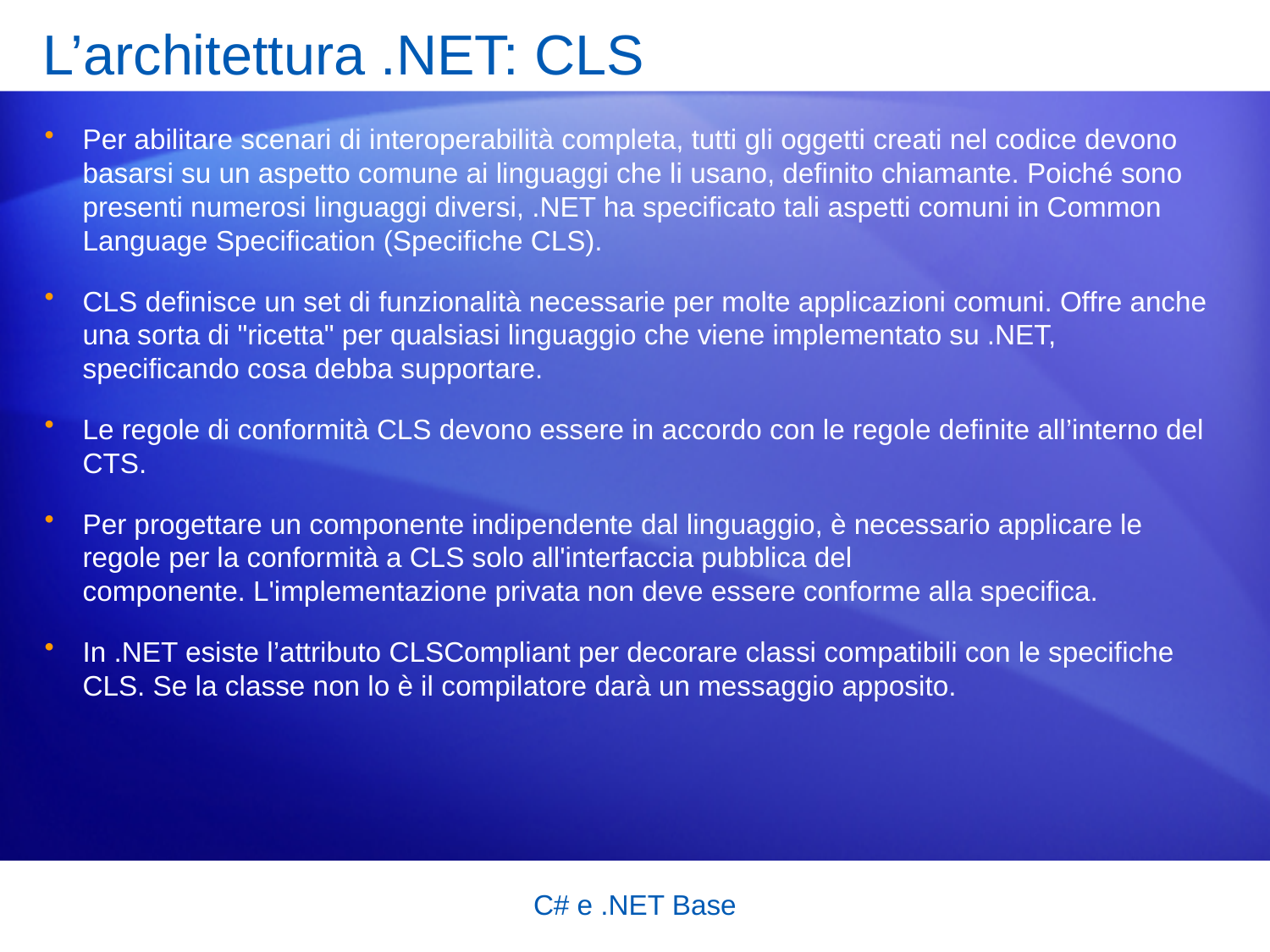

# L’architettura .NET: CLS
Per abilitare scenari di interoperabilità completa, tutti gli oggetti creati nel codice devono basarsi su un aspetto comune ai linguaggi che li usano, definito chiamante. Poiché sono presenti numerosi linguaggi diversi, .NET ha specificato tali aspetti comuni in Common Language Specification (Specifiche CLS).
CLS definisce un set di funzionalità necessarie per molte applicazioni comuni. Offre anche una sorta di "ricetta" per qualsiasi linguaggio che viene implementato su .NET, specificando cosa debba supportare.
Le regole di conformità CLS devono essere in accordo con le regole definite all’interno del CTS.
Per progettare un componente indipendente dal linguaggio, è necessario applicare le regole per la conformità a CLS solo all'interfaccia pubblica del componente. L'implementazione privata non deve essere conforme alla specifica.
In .NET esiste l’attributo CLSCompliant per decorare classi compatibili con le specifiche CLS. Se la classe non lo è il compilatore darà un messaggio apposito.

C# e .NET Base